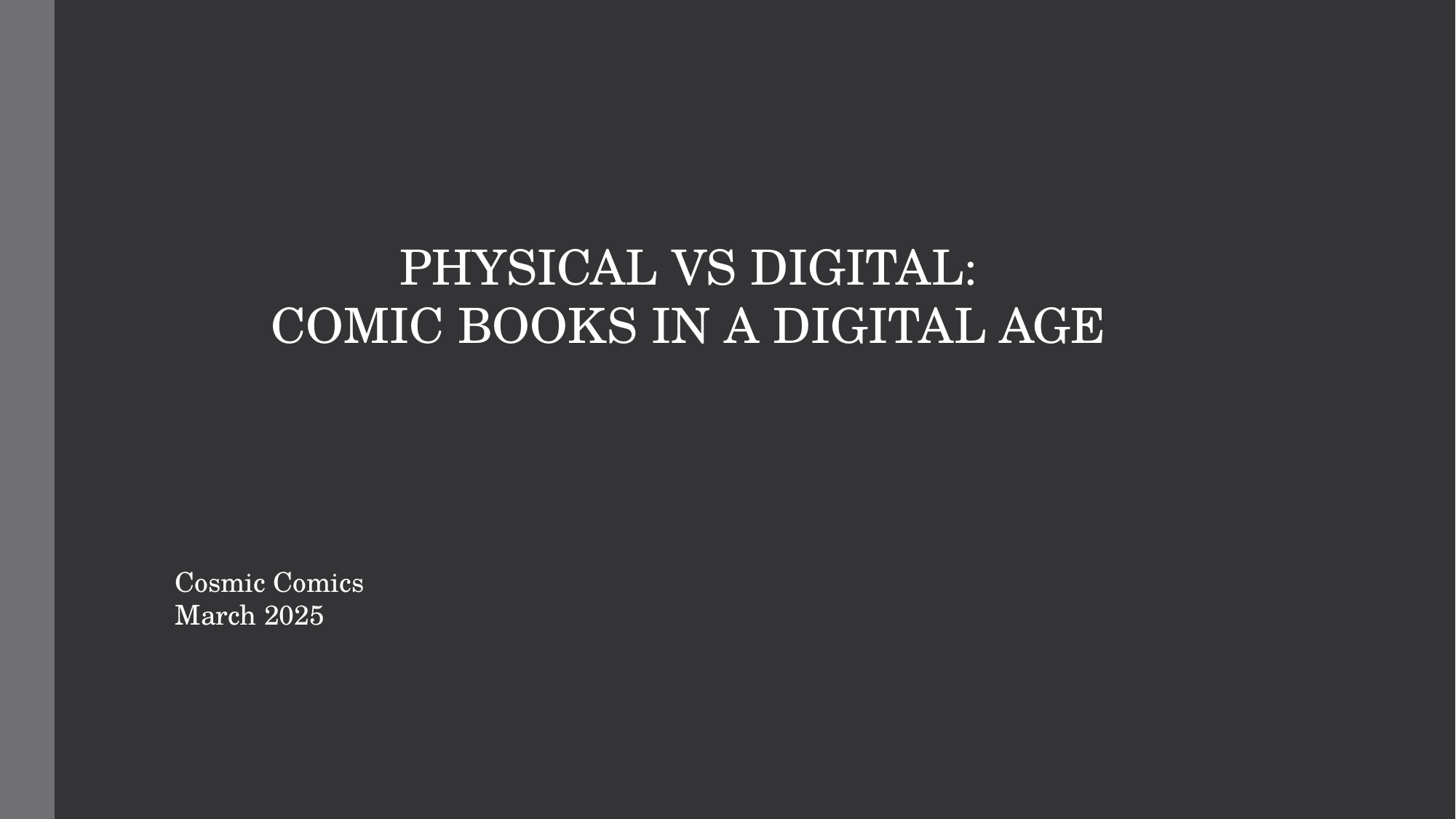

PHYSICAL VS DIGITAL:
COMIC BOOKS IN A DIGITAL AGE
Cosmic Comics
March 2025